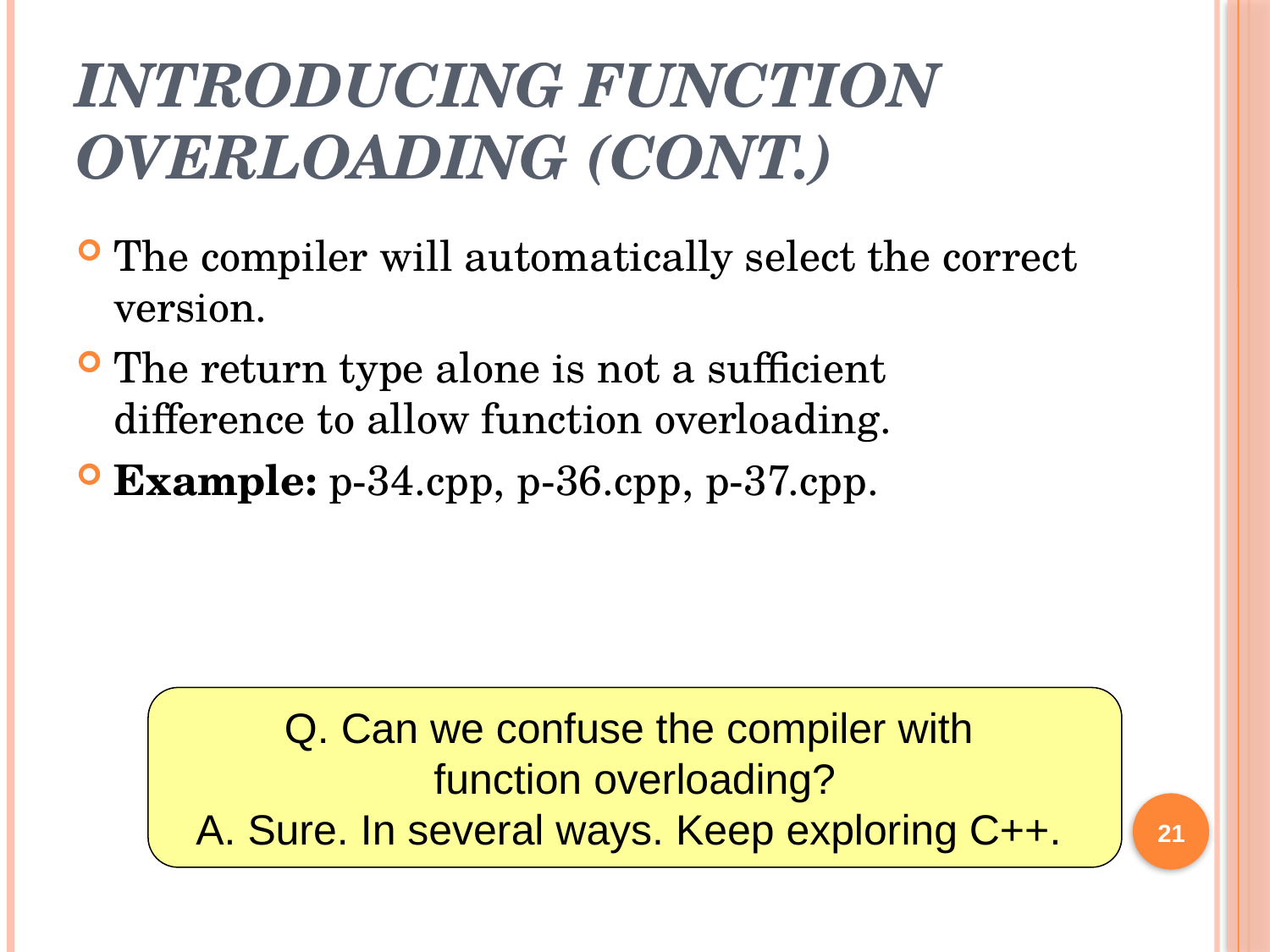

# Introducing Function Overloading (cont.)
The compiler will automatically select the correct version.
The return type alone is not a sufficient difference to allow function overloading.
Example: p-34.cpp, p-36.cpp, p-37.cpp.
Q. Can we confuse the compiler with
function overloading?
A. Sure. In several ways. Keep exploring C++.
21